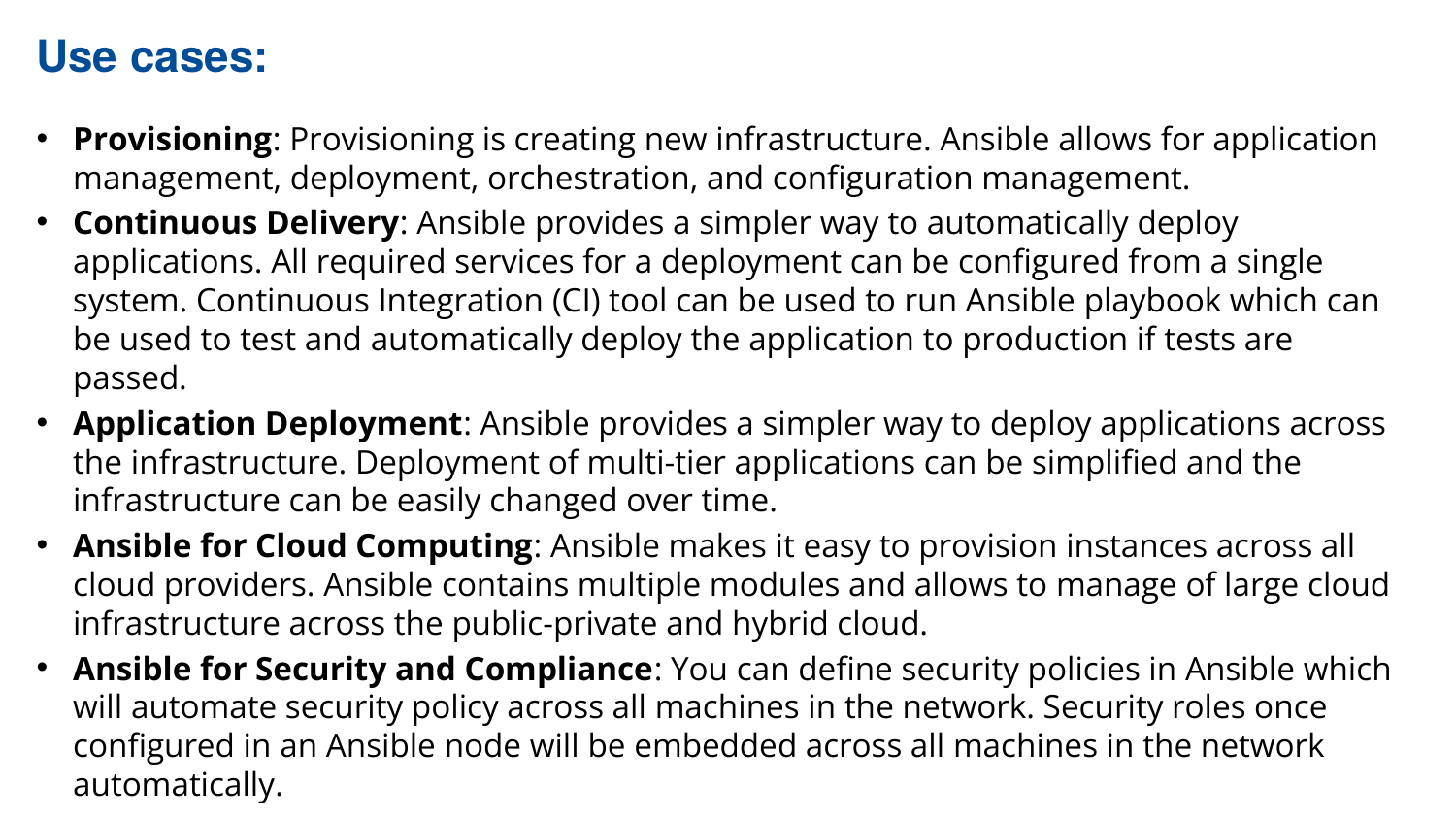

# Use cases:
Provisioning: Provisioning is creating new infrastructure. Ansible allows for application management, deployment, orchestration, and configuration management.
Continuous Delivery: Ansible provides a simpler way to automatically deploy applications. All required services for a deployment can be configured from a single system. Continuous Integration (CI) tool can be used to run Ansible playbook which can be used to test and automatically deploy the application to production if tests are passed.
Application Deployment: Ansible provides a simpler way to deploy applications across the infrastructure. Deployment of multi-tier applications can be simplified and the infrastructure can be easily changed over time.
Ansible for Cloud Computing: Ansible makes it easy to provision instances across all cloud providers. Ansible contains multiple modules and allows to manage of large cloud infrastructure across the public-private and hybrid cloud.
Ansible for Security and Compliance: You can define security policies in Ansible which will automate security policy across all machines in the network. Security roles once configured in an Ansible node will be embedded across all machines in the network automatically.